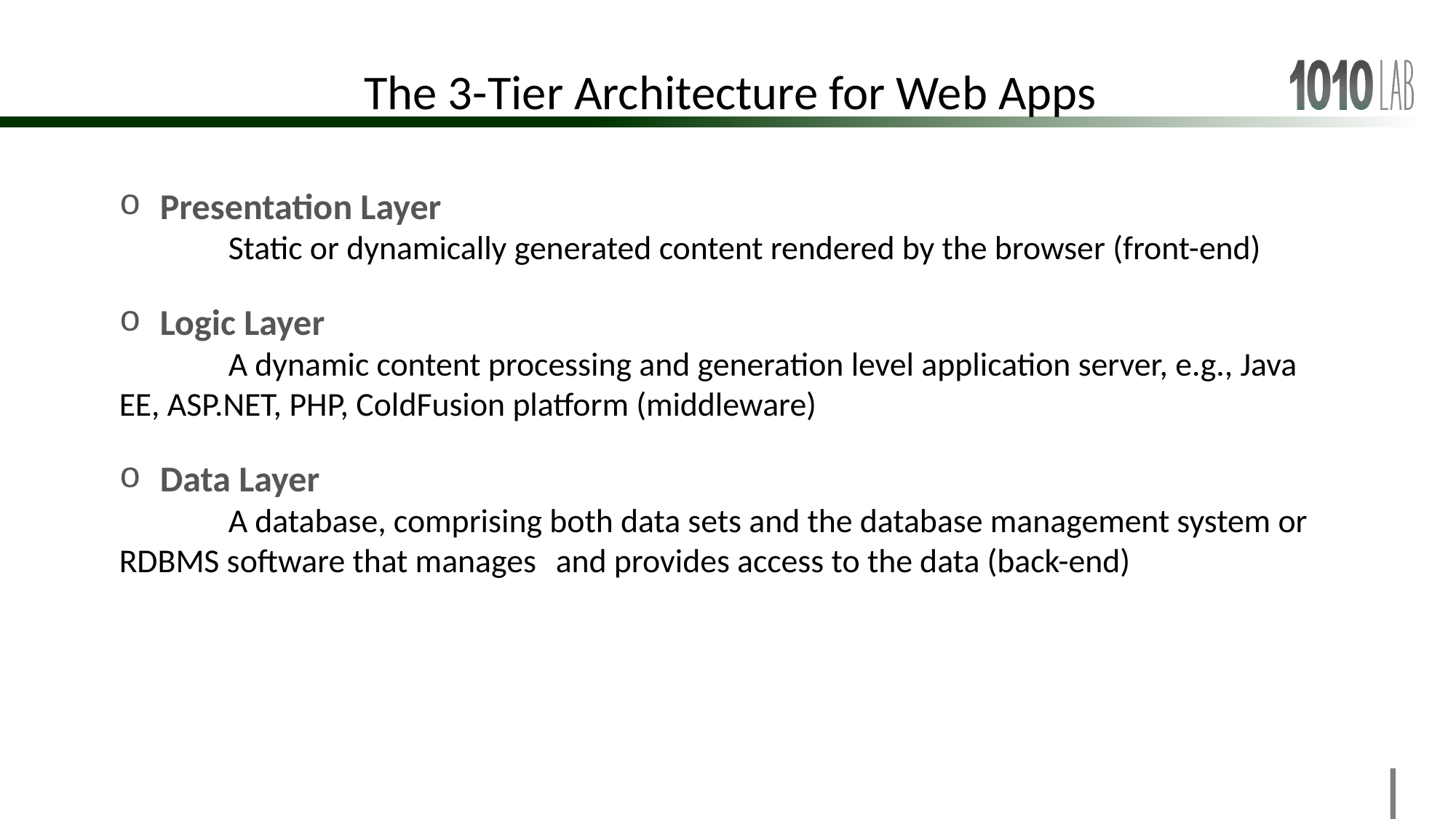

The 3-Tier Architecture for Web Apps
Presentation Layer
	Static or dynamically generated content rendered by the browser (front-end)

Logic Layer
	A dynamic content processing and generation level application server, e.g., Java EE, ASP.NET, PHP, ColdFusion platform (middleware)

Data Layer
	A database, comprising both data sets and the database management system or RDBMS software that manages 	and provides access to the data (back-end)